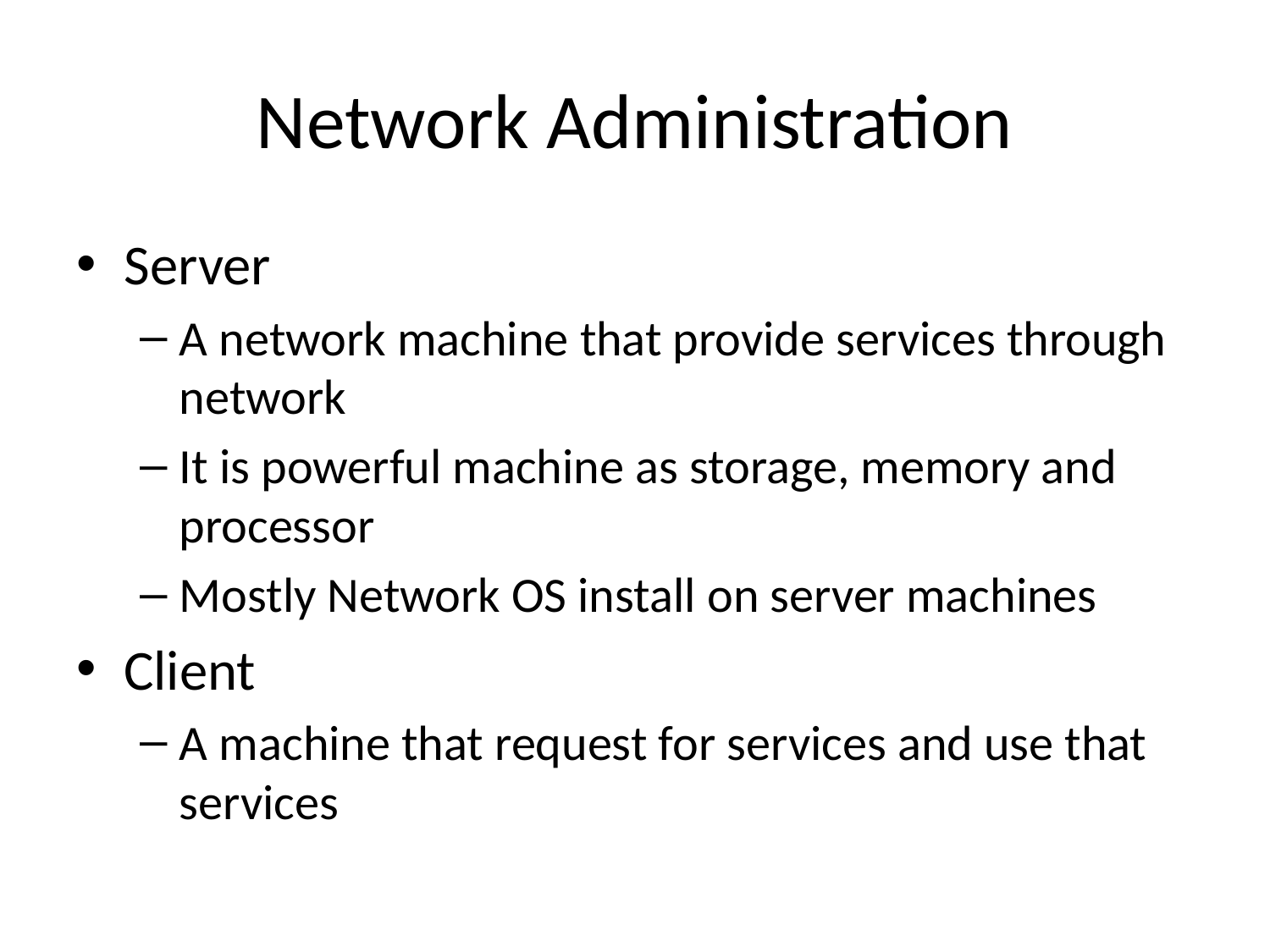

# Network Administration
Server
A network machine that provide services through network
It is powerful machine as storage, memory and processor
Mostly Network OS install on server machines
Client
A machine that request for services and use that services